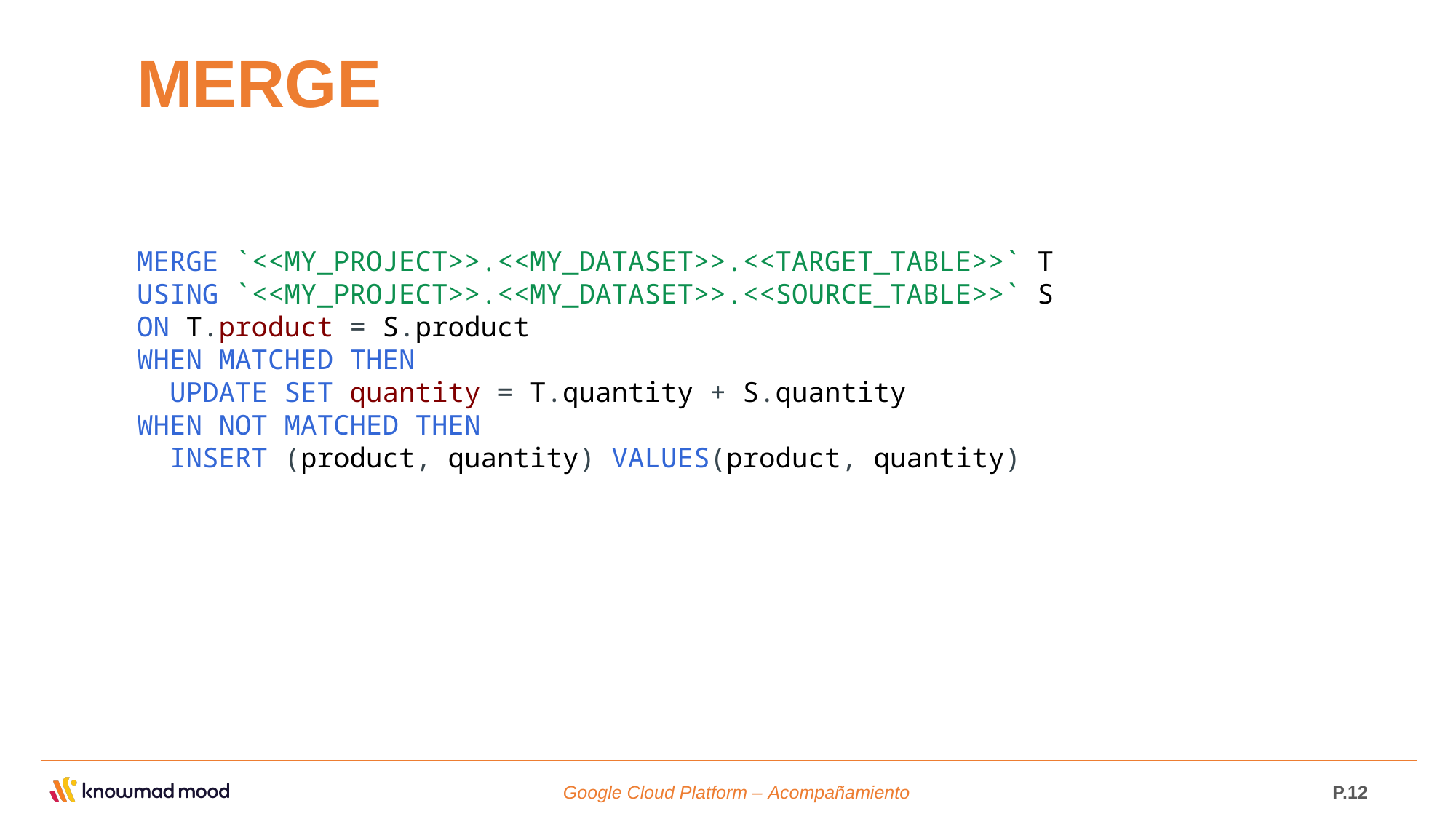

MERGE
MERGE `<<MY_PROJECT>>.<<MY_DATASET>>.<<TARGET_TABLE>>` T
USING `<<MY_PROJECT>>.<<MY_DATASET>>.<<SOURCE_TABLE>>` S
ON T.product = S.product
WHEN MATCHED THEN
  UPDATE SET quantity = T.quantity + S.quantity
WHEN NOT MATCHED THEN
  INSERT (product, quantity) VALUES(product, quantity)